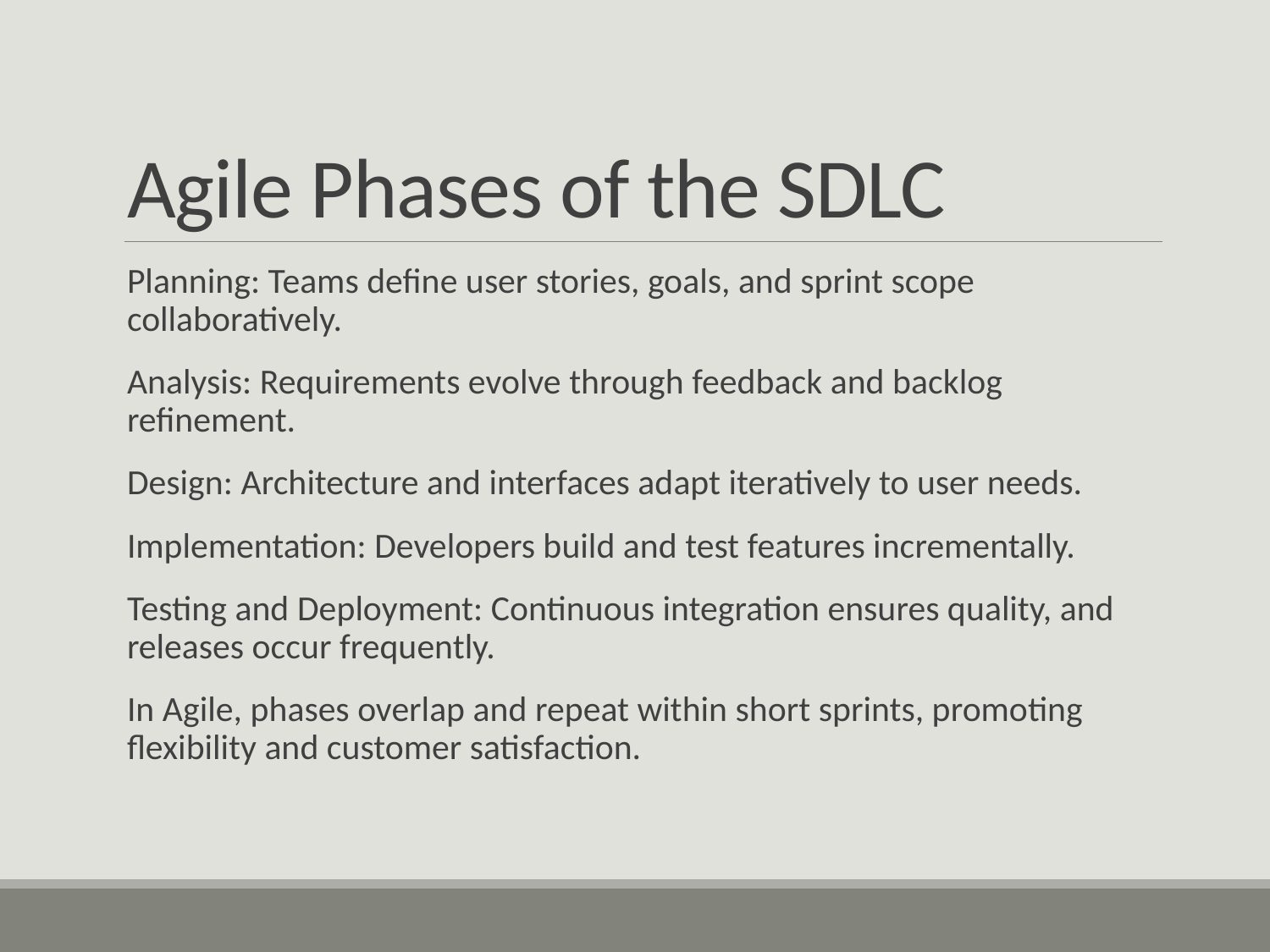

# Agile Phases of the SDLC
Planning: Teams define user stories, goals, and sprint scope collaboratively.
Analysis: Requirements evolve through feedback and backlog refinement.
Design: Architecture and interfaces adapt iteratively to user needs.
Implementation: Developers build and test features incrementally.
Testing and Deployment: Continuous integration ensures quality, and releases occur frequently.
In Agile, phases overlap and repeat within short sprints, promoting flexibility and customer satisfaction.